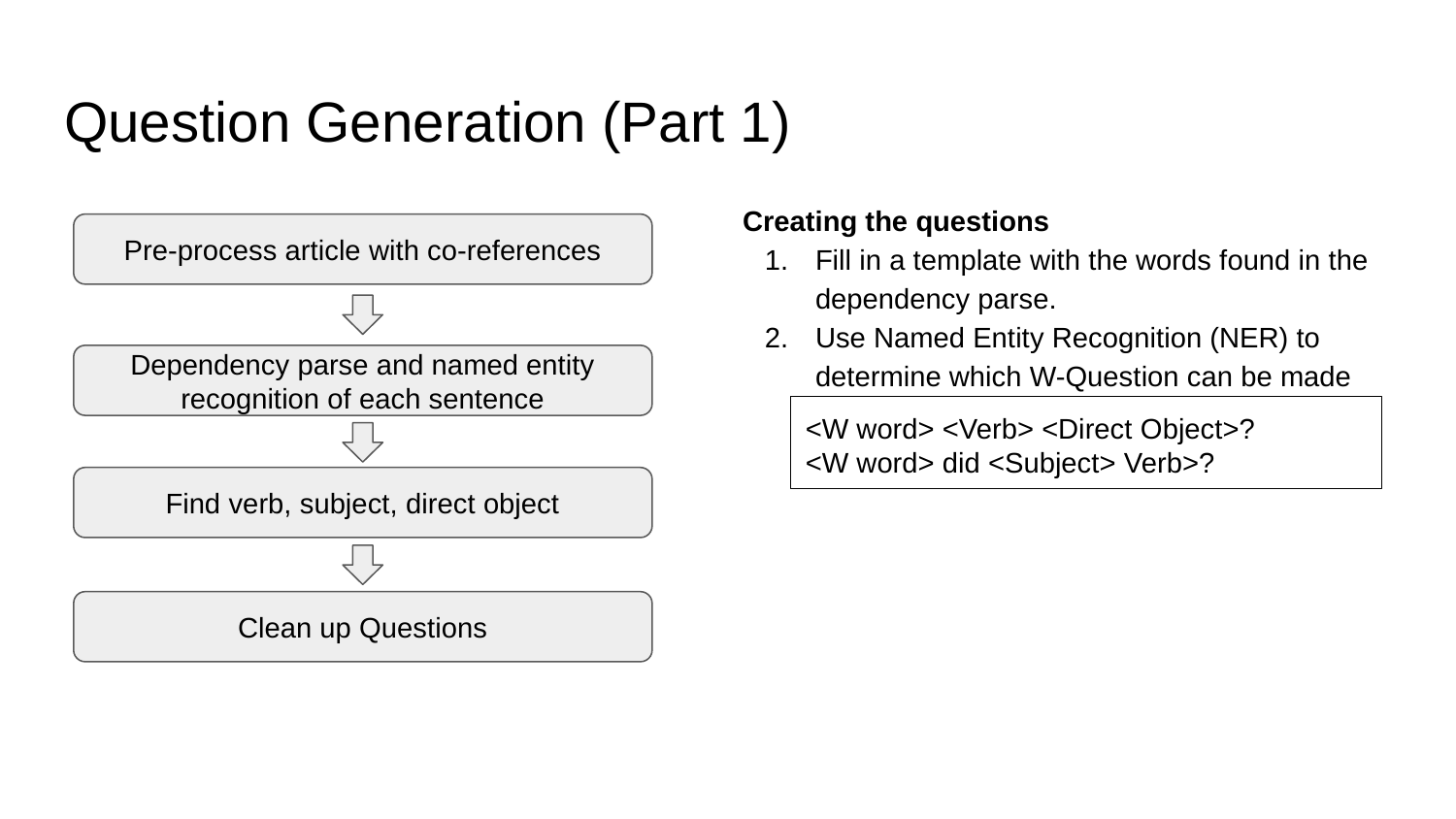

# Question Generation (Part 1)
Creating the questions
Fill in a template with the words found in the dependency parse.
Use Named Entity Recognition (NER) to determine which W-Question can be made
Pre-process article with co-references

Dependency parse and named entity recognition of each sentence
<W word> <Verb> <Direct Object>?
<W word> did <Subject> Verb>?

Find verb, subject, direct object

Clean up Questions